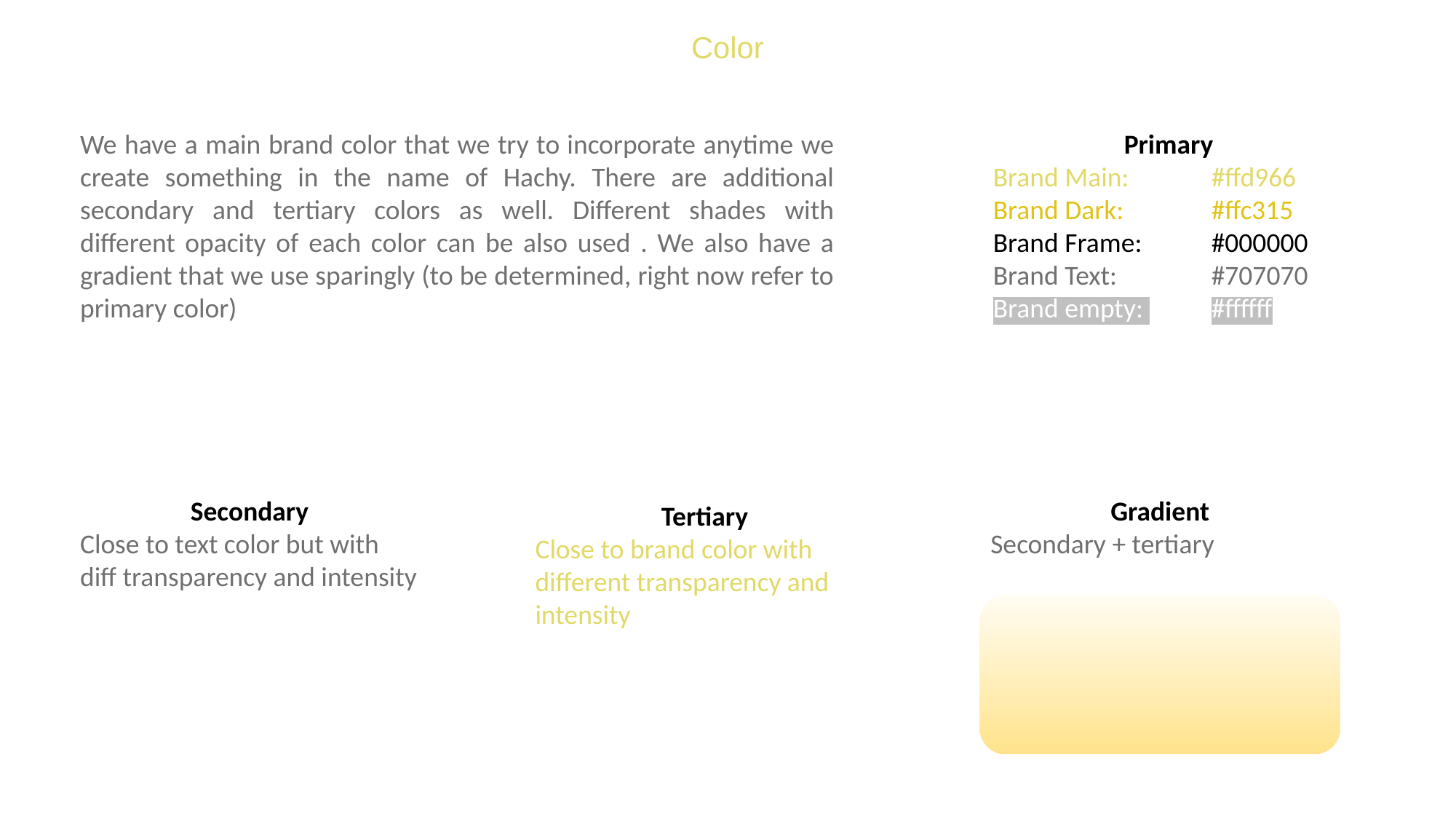

# Color
We have a main brand color that we try to incorporate anytime we create something in the name of Hachy. There are additional secondary and tertiary colors as well. Different shades with different opacity of each color can be also used . We also have a gradient that we use sparingly (to be determined, right now refer to primary color)
Primary
Brand Main: 	#ffd966
Brand Dark: 	#ffc315
Brand Frame: 	#000000
Brand Text: 	#707070
Brand empty: 	#ffffff
Secondary
Close to text color but with diff transparency and intensity
Gradient
Secondary + tertiary
Tertiary
Close to brand color with different transparency and intensity